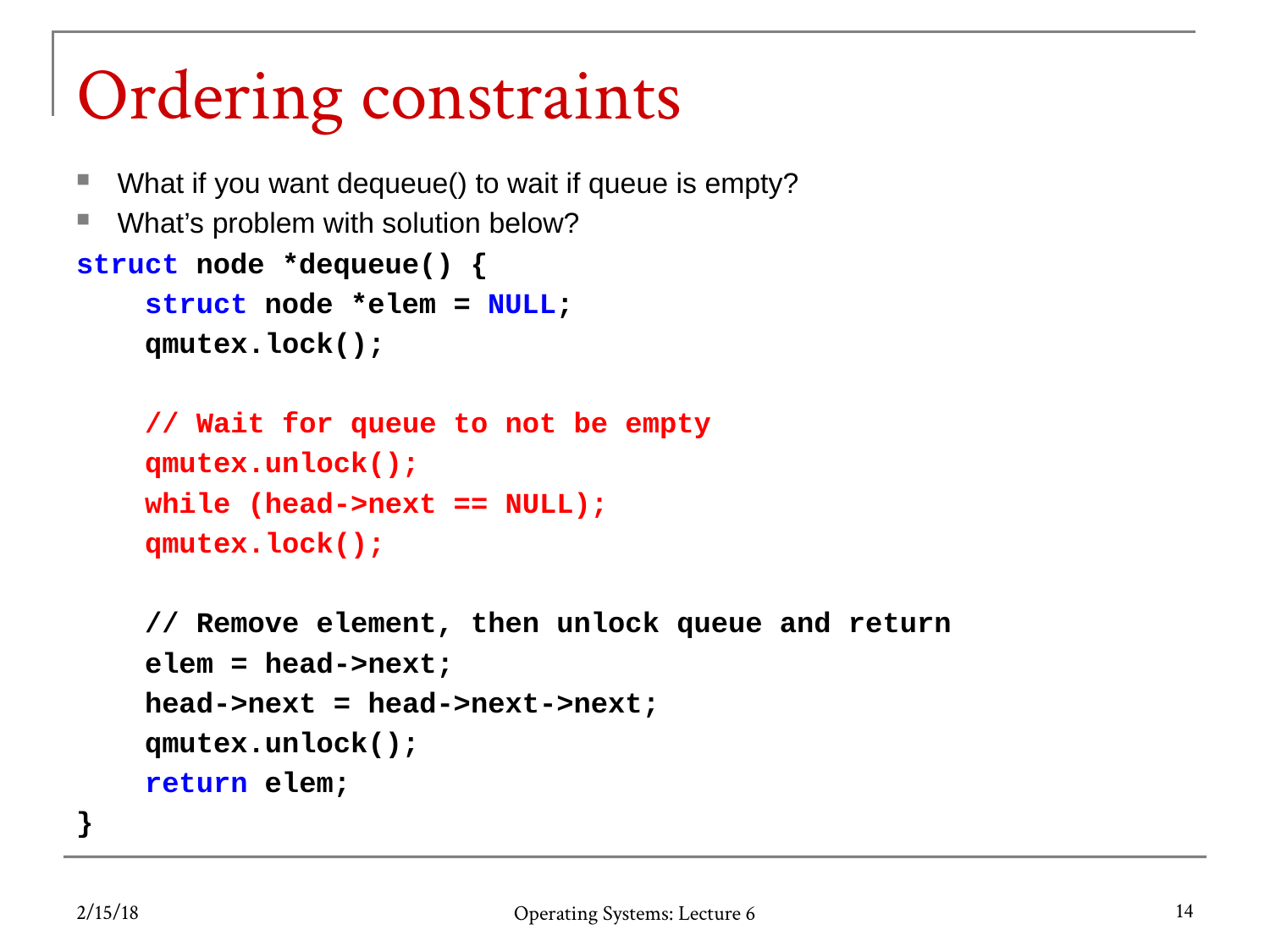

# Ordering constraints
What if you want dequeue() to wait if queue is empty?
What’s problem with solution below?
struct node *dequeue() {
	struct node *elem = NULL;
	qmutex.lock();

	// Wait for queue to not be empty
	qmutex.unlock();
	while (head->next == NULL);
	qmutex.lock();

	// Remove element, then unlock queue and return
	elem = head->next;
	head->next = head->next->next;
	qmutex.unlock();
	return elem;
}
2/15/18
14
Operating Systems: Lecture 6